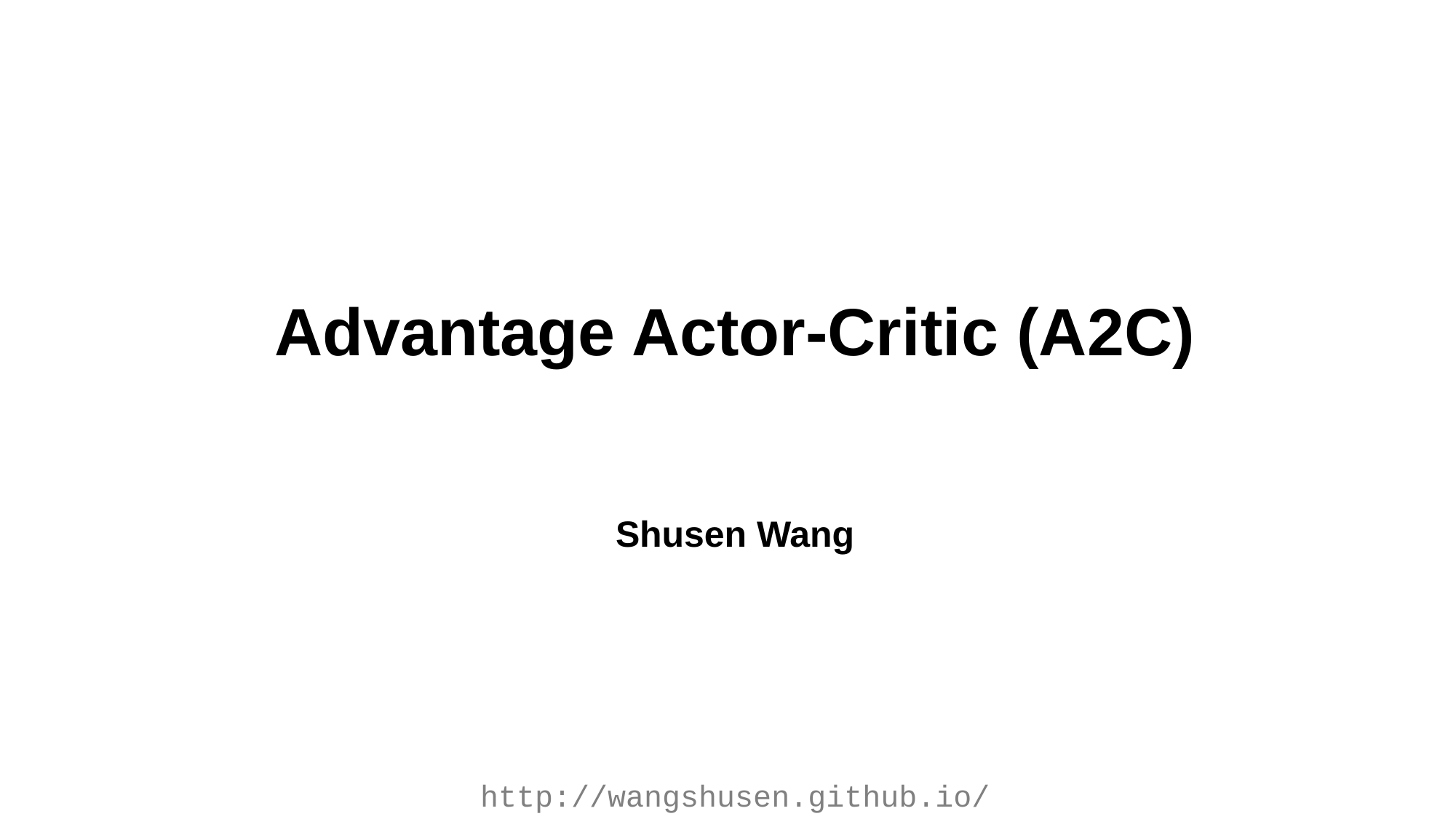

# Advantage Actor-Critic (A2C)
Shusen Wang
http://wangshusen.github.io/